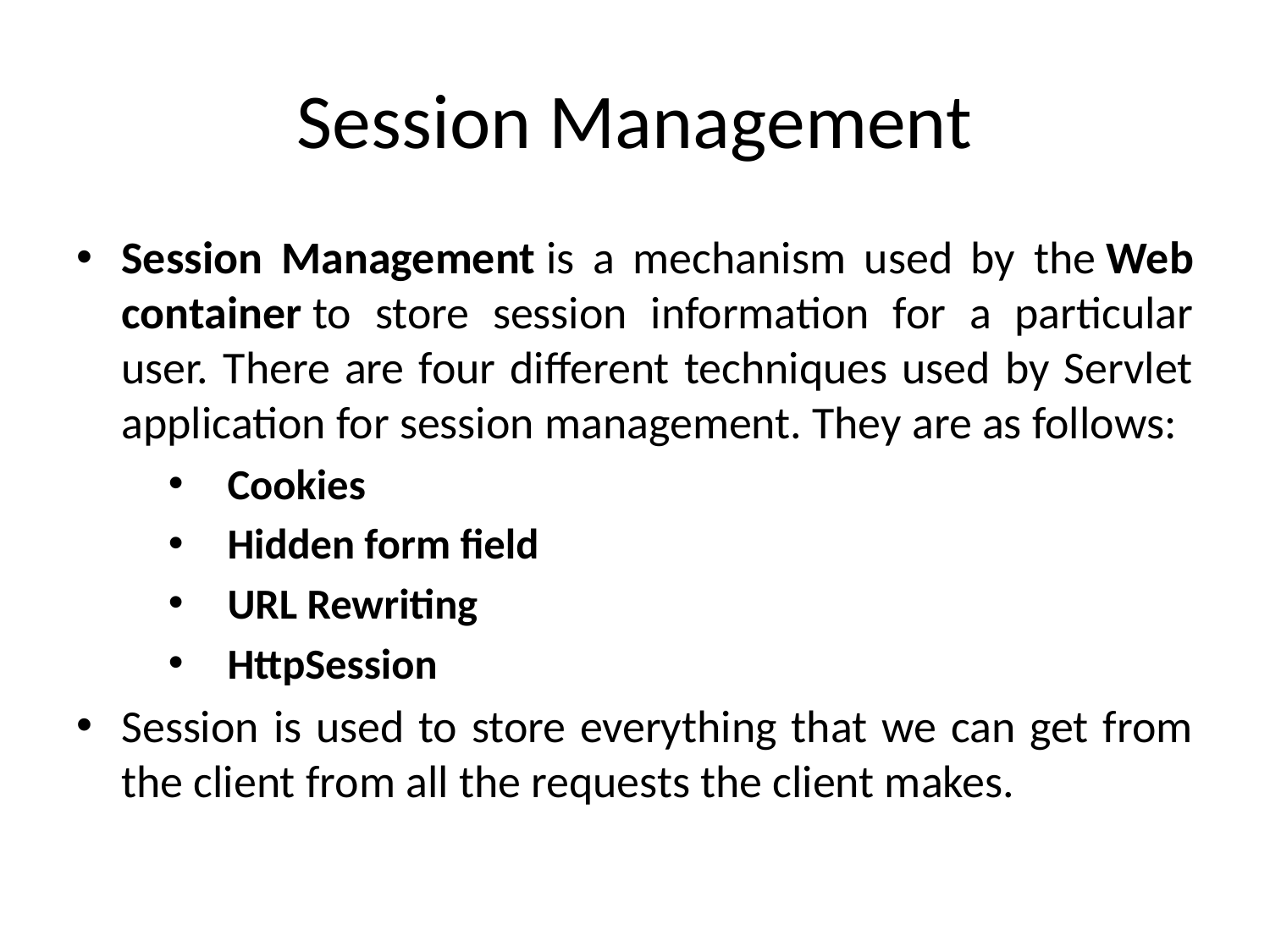

# Session Management
Session Management is a mechanism used by the Web container to store session information for a particular user. There are four different techniques used by Servlet application for session management. They are as follows:
Cookies
Hidden form field
URL Rewriting
HttpSession
Session is used to store everything that we can get from the client from all the requests the client makes.